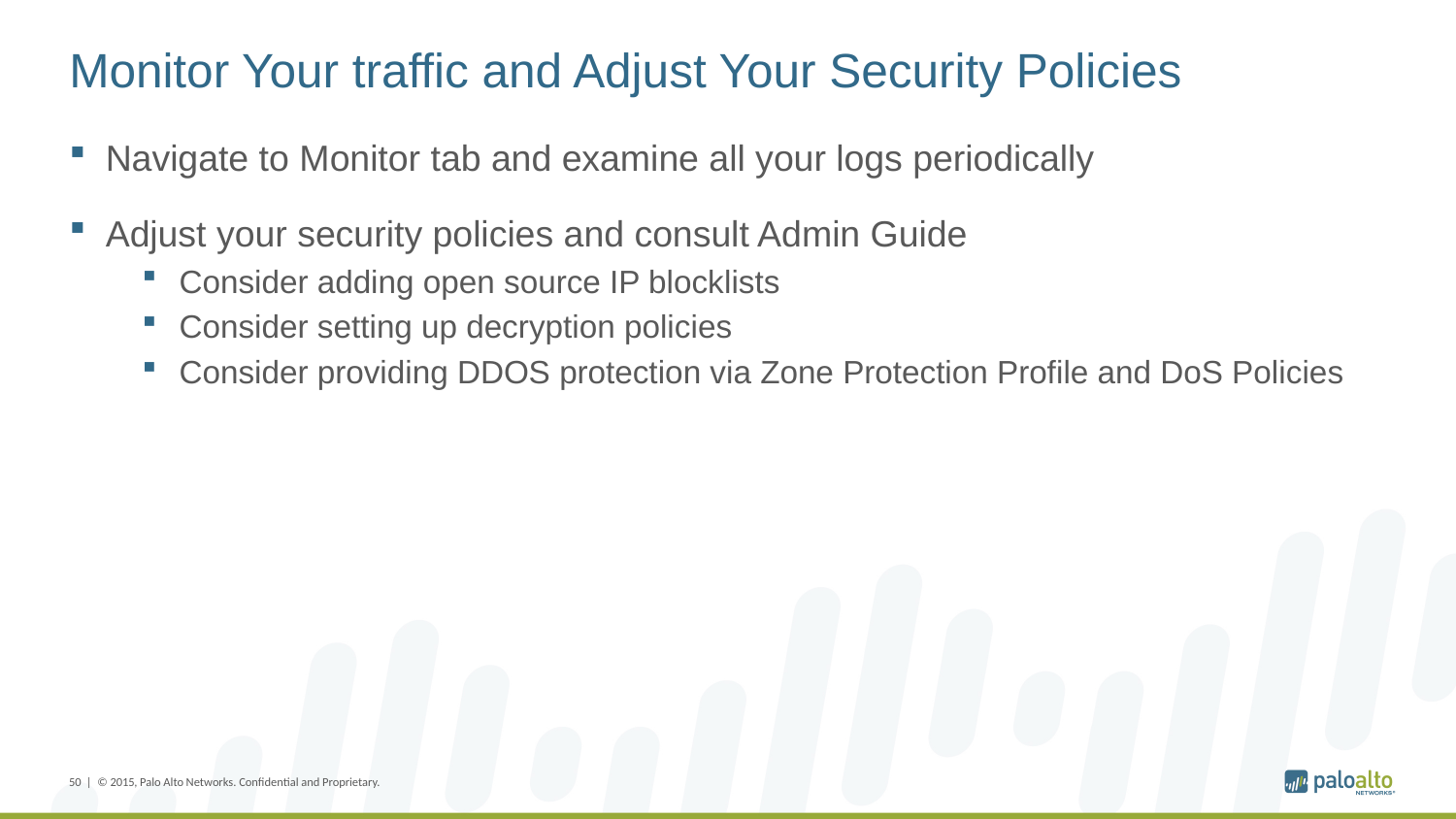

# Monitor Your traffic and Adjust Your Security Policies
Navigate to Monitor tab and examine all your logs periodically
Adjust your security policies and consult Admin Guide
Consider adding open source IP blocklists
Consider setting up decryption policies
Consider providing DDOS protection via Zone Protection Profile and DoS Policies